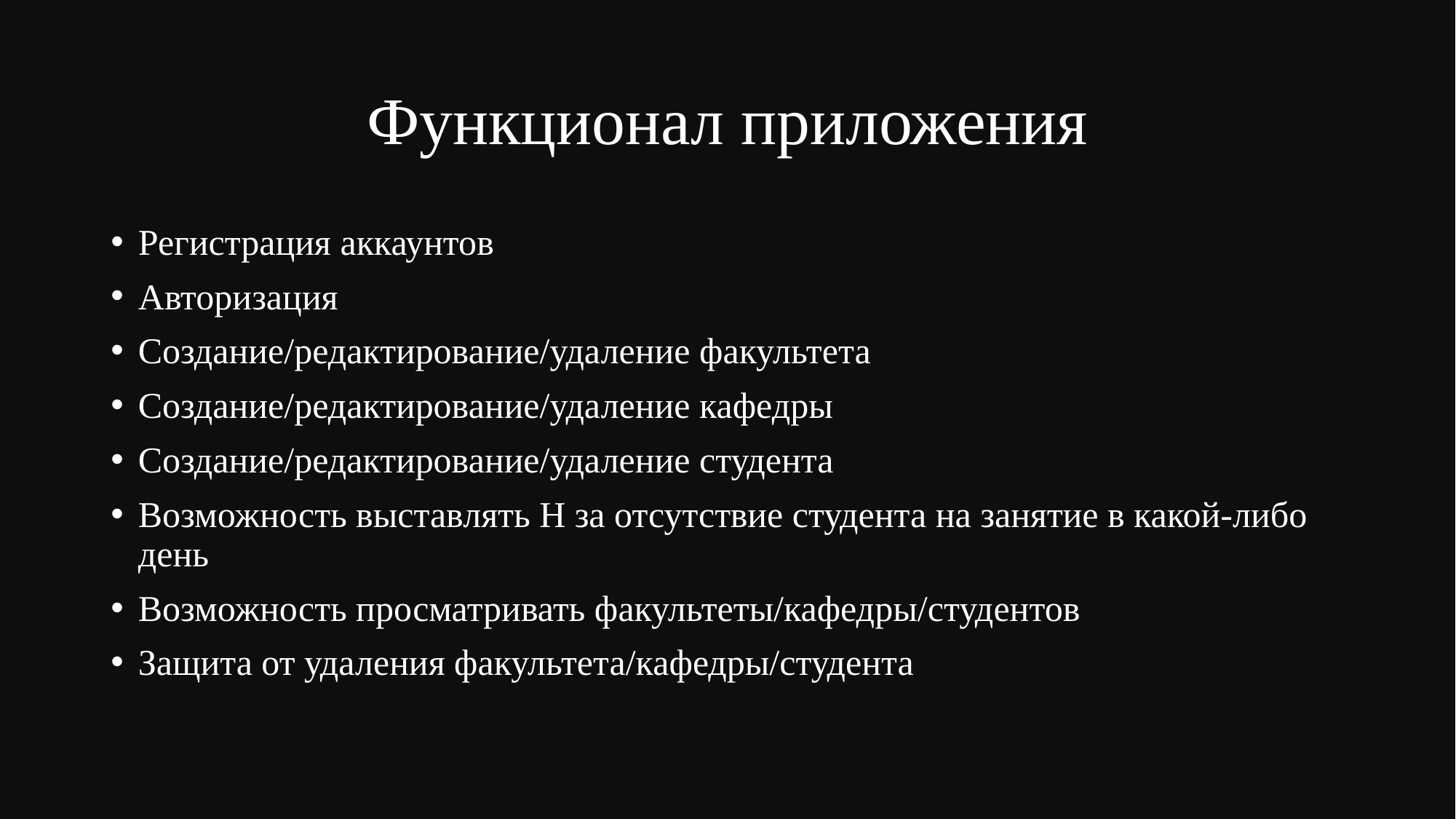

# Функционал приложения
Регистрация аккаунтов
Авторизация
Создание/редактирование/удаление факультета
Создание/редактирование/удаление кафедры
Создание/редактирование/удаление студента
Возможность выставлять Н за отсутствие студента на занятие в какой-либо день
Возможность просматривать факультеты/кафедры/студентов
Защита от удаления факультета/кафедры/студента